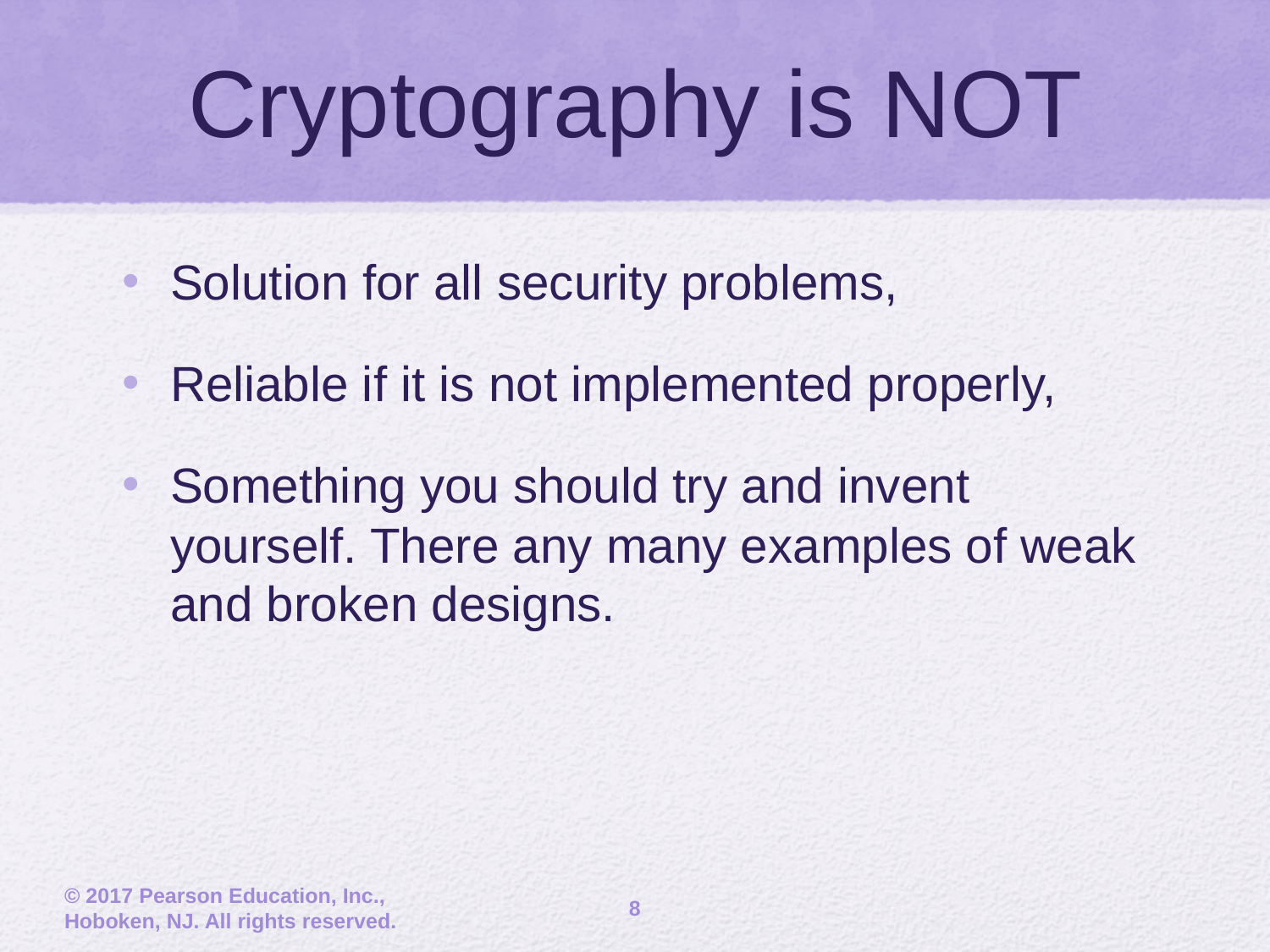

# Cryptography is NOT
Solution for all security problems,
Reliable if it is not implemented properly,
Something you should try and invent yourself. There any many examples of weak and broken designs.
© 2017 Pearson Education, Inc., Hoboken, NJ. All rights reserved.
8